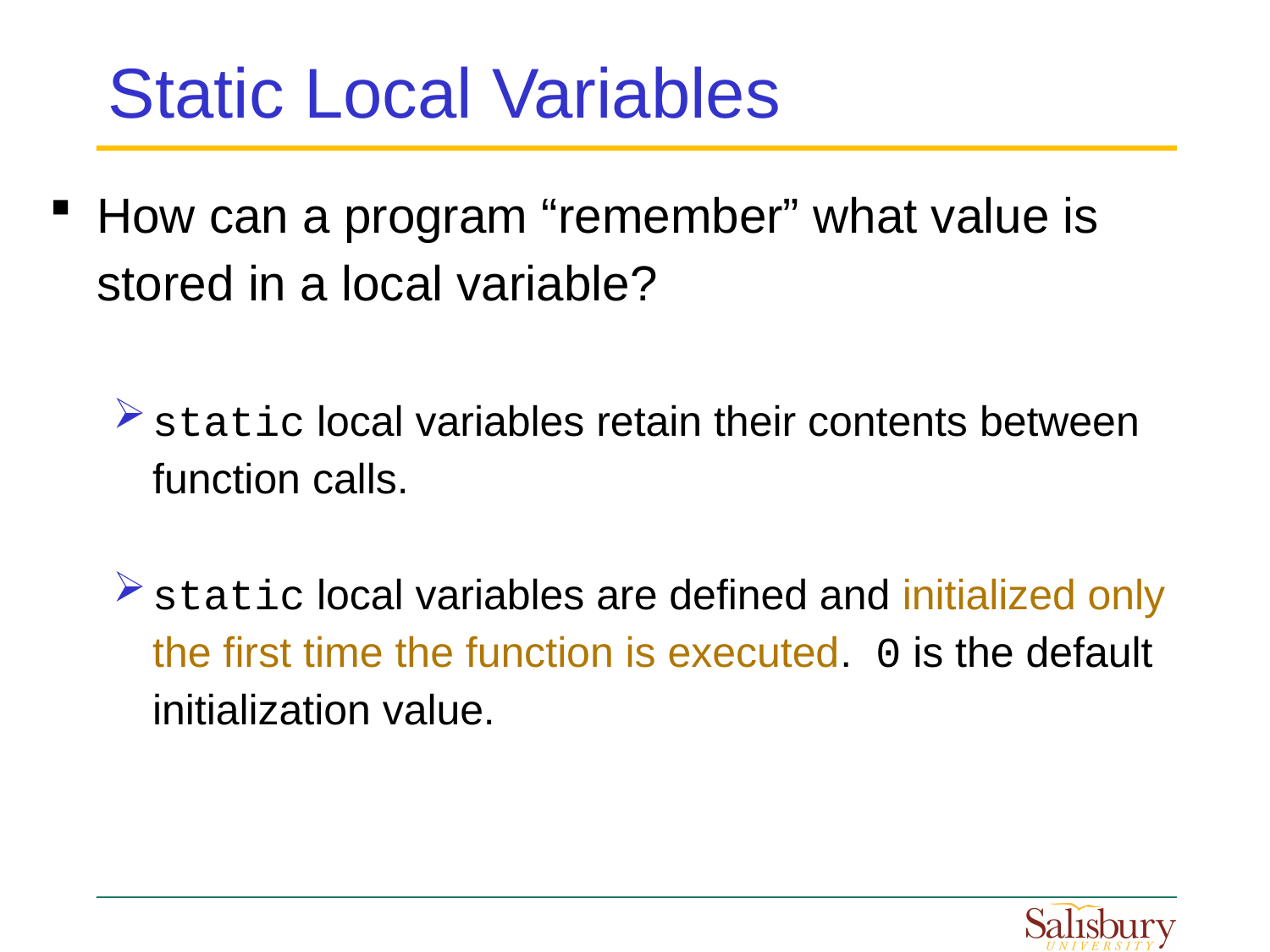

# Static Local Variables
How can a program “remember” what value is stored in a local variable?

static local variables retain their contents between function calls.
static local variables are defined and initialized only the first time the function is executed.  0 is the default initialization value.